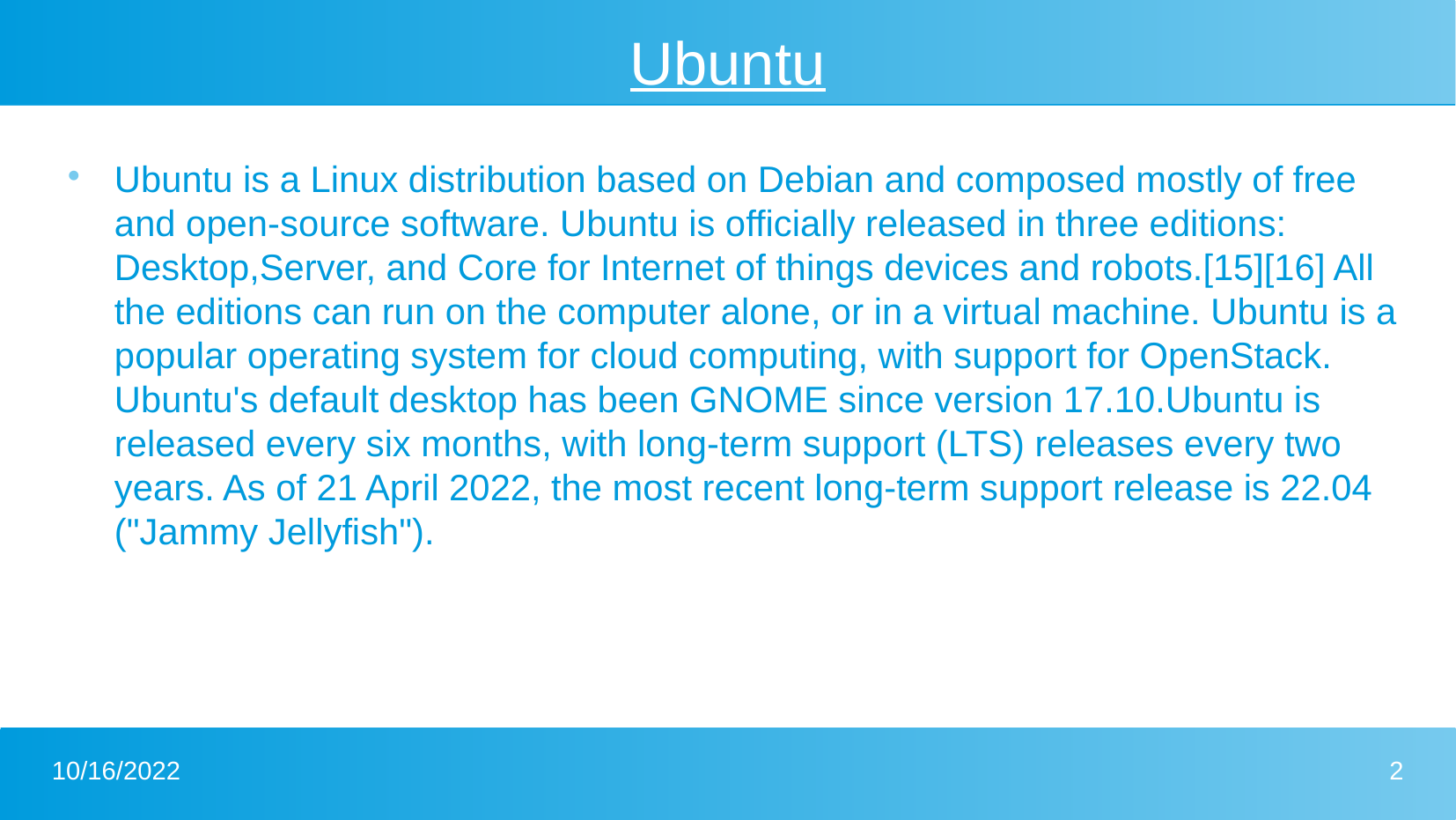

# Ubuntu
Ubuntu is a Linux distribution based on Debian and composed mostly of free and open-source software. Ubuntu is officially released in three editions: Desktop,Server, and Core for Internet of things devices and robots.[15][16] All the editions can run on the computer alone, or in a virtual machine. Ubuntu is a popular operating system for cloud computing, with support for OpenStack. Ubuntu's default desktop has been GNOME since version 17.10.Ubuntu is released every six months, with long-term support (LTS) releases every two years. As of 21 April 2022, the most recent long-term support release is 22.04 ("Jammy Jellyfish").

10/16/2022
2